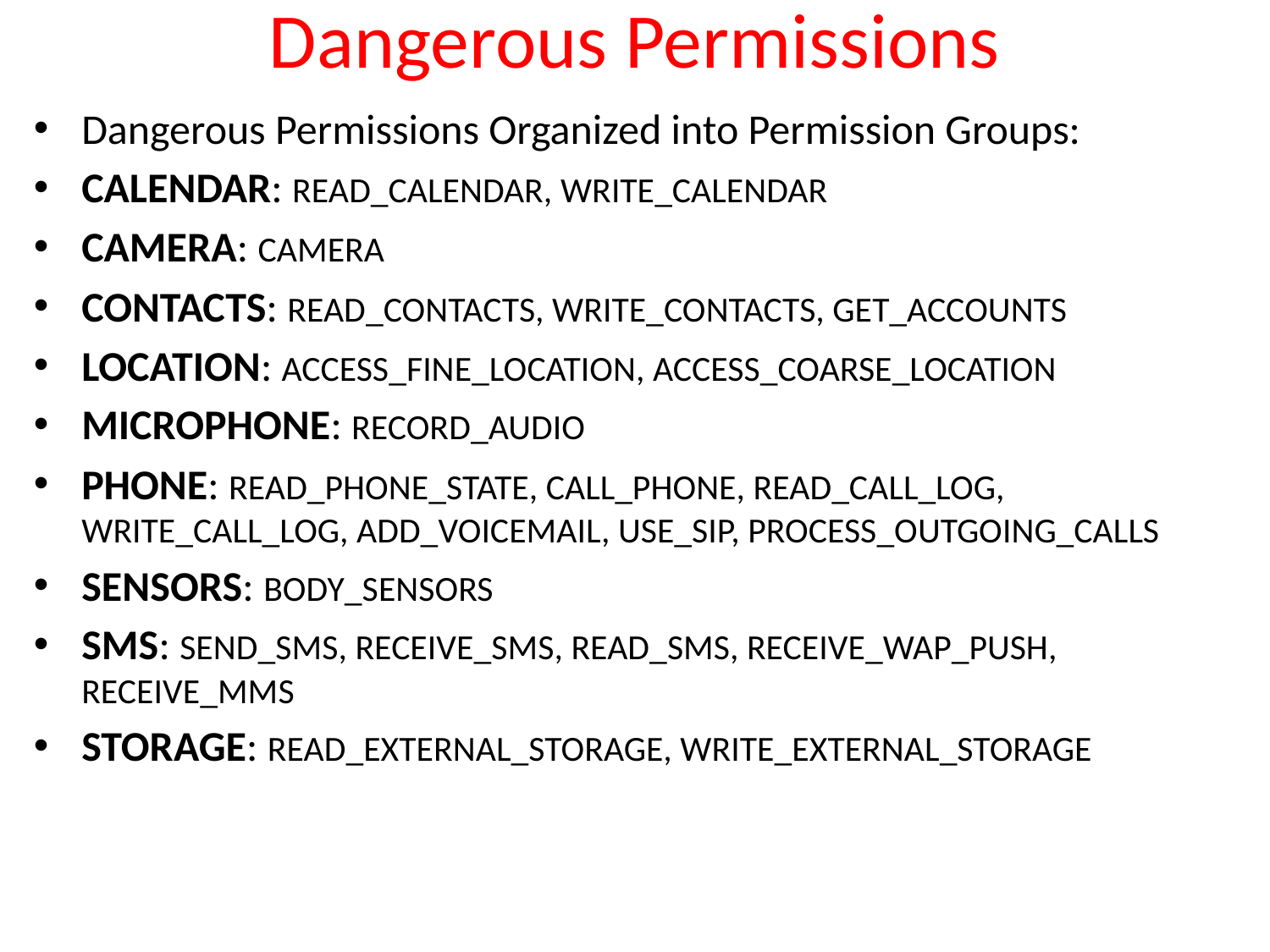

# Dangerous Permissions
Dangerous Permissions Organized into Permission Groups:
CALENDAR: READ_CALENDAR, WRITE_CALENDAR
CAMERA: CAMERA
CONTACTS: READ_CONTACTS, WRITE_CONTACTS, GET_ACCOUNTS
LOCATION: ACCESS_FINE_LOCATION, ACCESS_COARSE_LOCATION
MICROPHONE: RECORD_AUDIO
PHONE: READ_PHONE_STATE, CALL_PHONE, READ_CALL_LOG, WRITE_CALL_LOG, ADD_VOICEMAIL, USE_SIP, PROCESS_OUTGOING_CALLS
SENSORS: BODY_SENSORS
SMS: SEND_SMS, RECEIVE_SMS, READ_SMS, RECEIVE_WAP_PUSH, RECEIVE_MMS
STORAGE: READ_EXTERNAL_STORAGE, WRITE_EXTERNAL_STORAGE